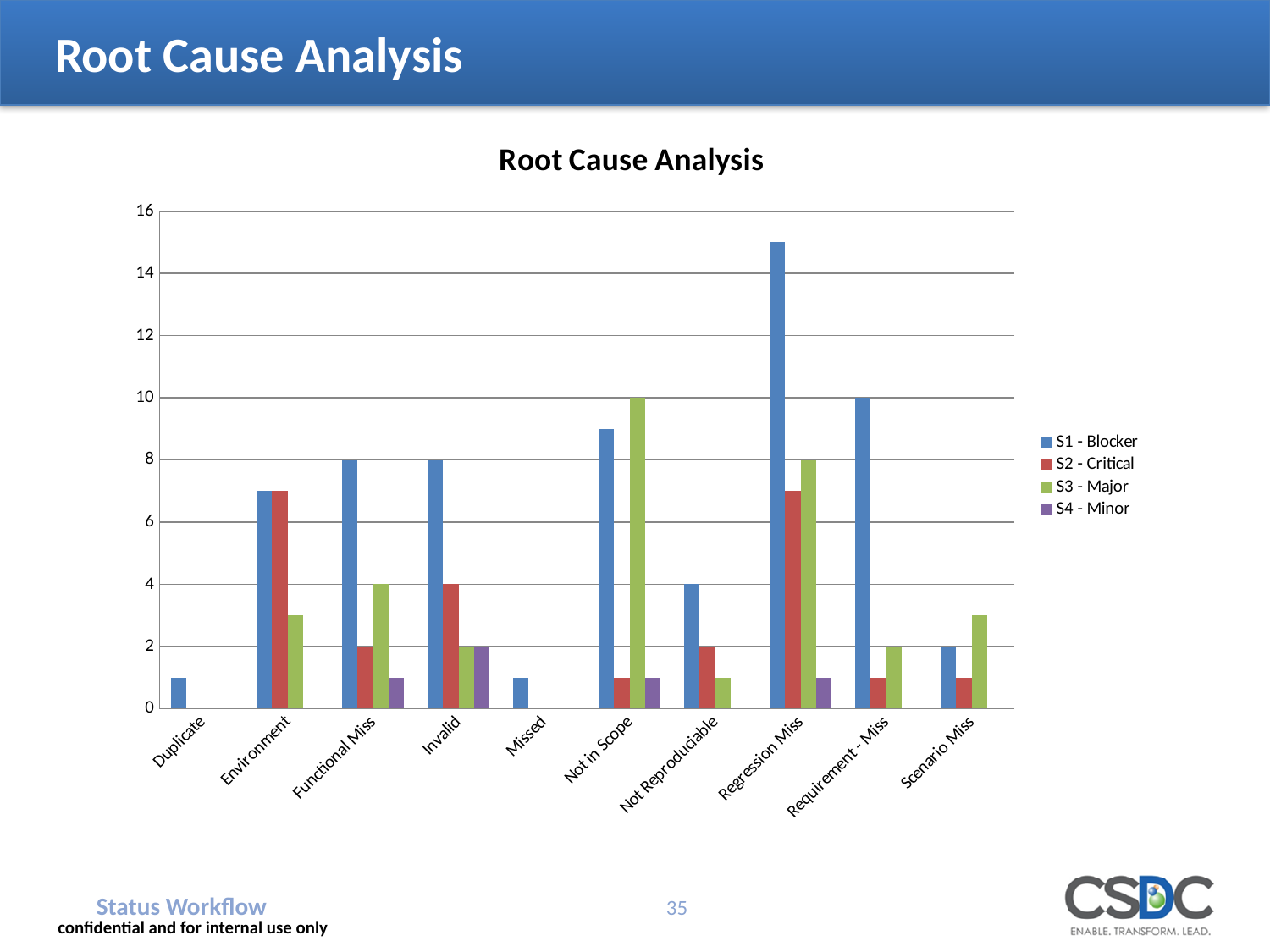

# Root Cause Analysis

### Chart: Root Cause Analysis

| Category | S1 - Blocker | S2 - Critical | S3 - Major | S4 - Minor |
|---|---|---|---|---|
| Duplicate | 1.0 | None | None | None |
| Environment | 7.0 | 7.0 | 3.0 | None |
| Functional Miss | 8.0 | 2.0 | 4.0 | 1.0 |
| Invalid | 8.0 | 4.0 | 2.0 | 2.0 |
| Missed | 1.0 | None | None | None |
| Not in Scope | 9.0 | 1.0 | 10.0 | 1.0 |
| Not Reproduciable | 4.0 | 2.0 | 1.0 | None |
| Regression Miss | 15.0 | 7.0 | 8.0 | 1.0 |
| Requirement - Miss | 10.0 | 1.0 | 2.0 | None |
| Scenario Miss | 2.0 | 1.0 | 3.0 | None |
Status Workflow
35
confidential and for internal use only